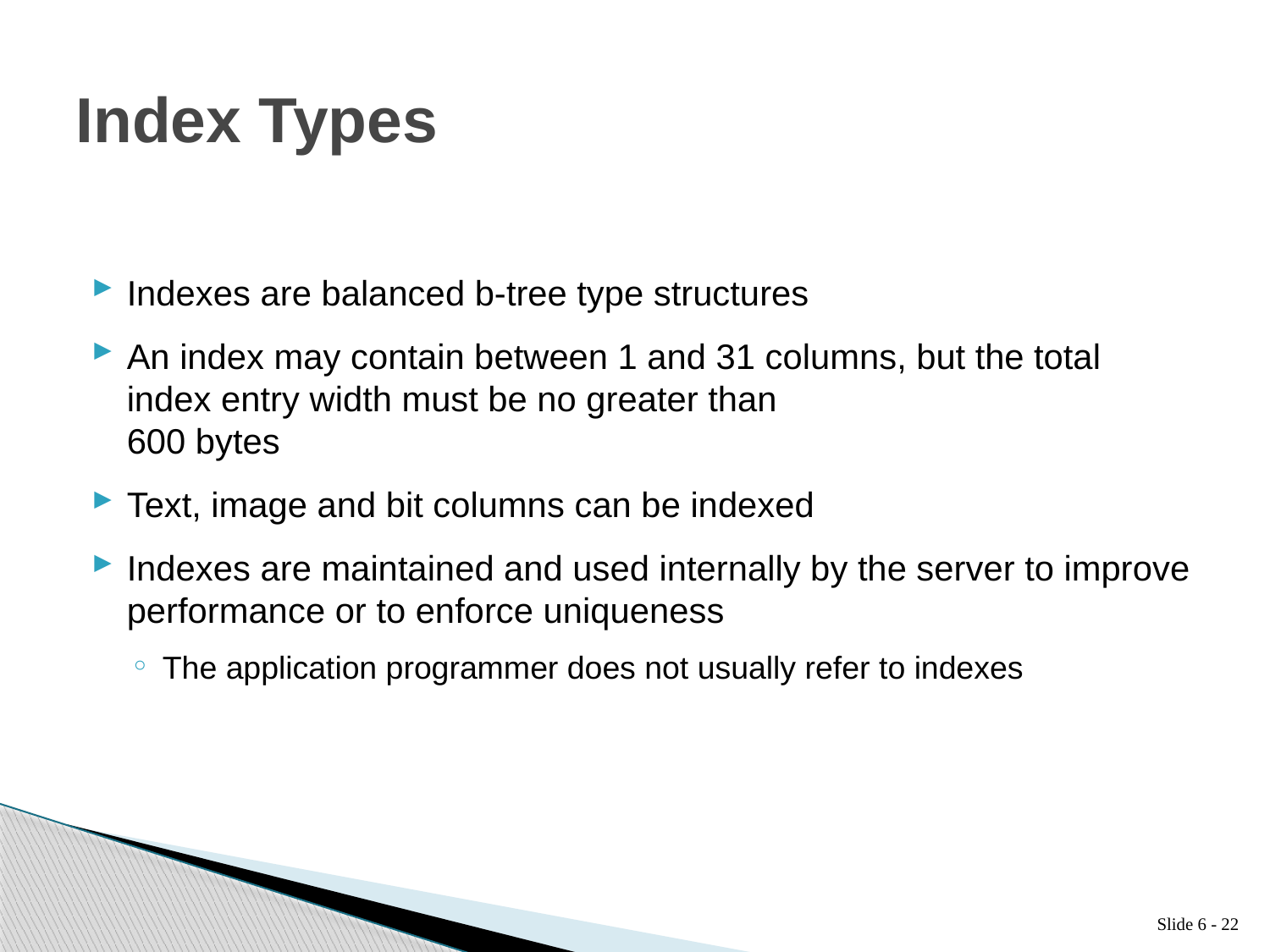

# Index Types
Indexes are balanced b-tree type structures
An index may contain between 1 and 31 columns, but the total index entry width must be no greater than
600 bytes
Text, image and bit columns can be indexed
Indexes are maintained and used internally by the server to improve performance or to enforce uniqueness
The application programmer does not usually refer to indexes
Slide 6 - 22